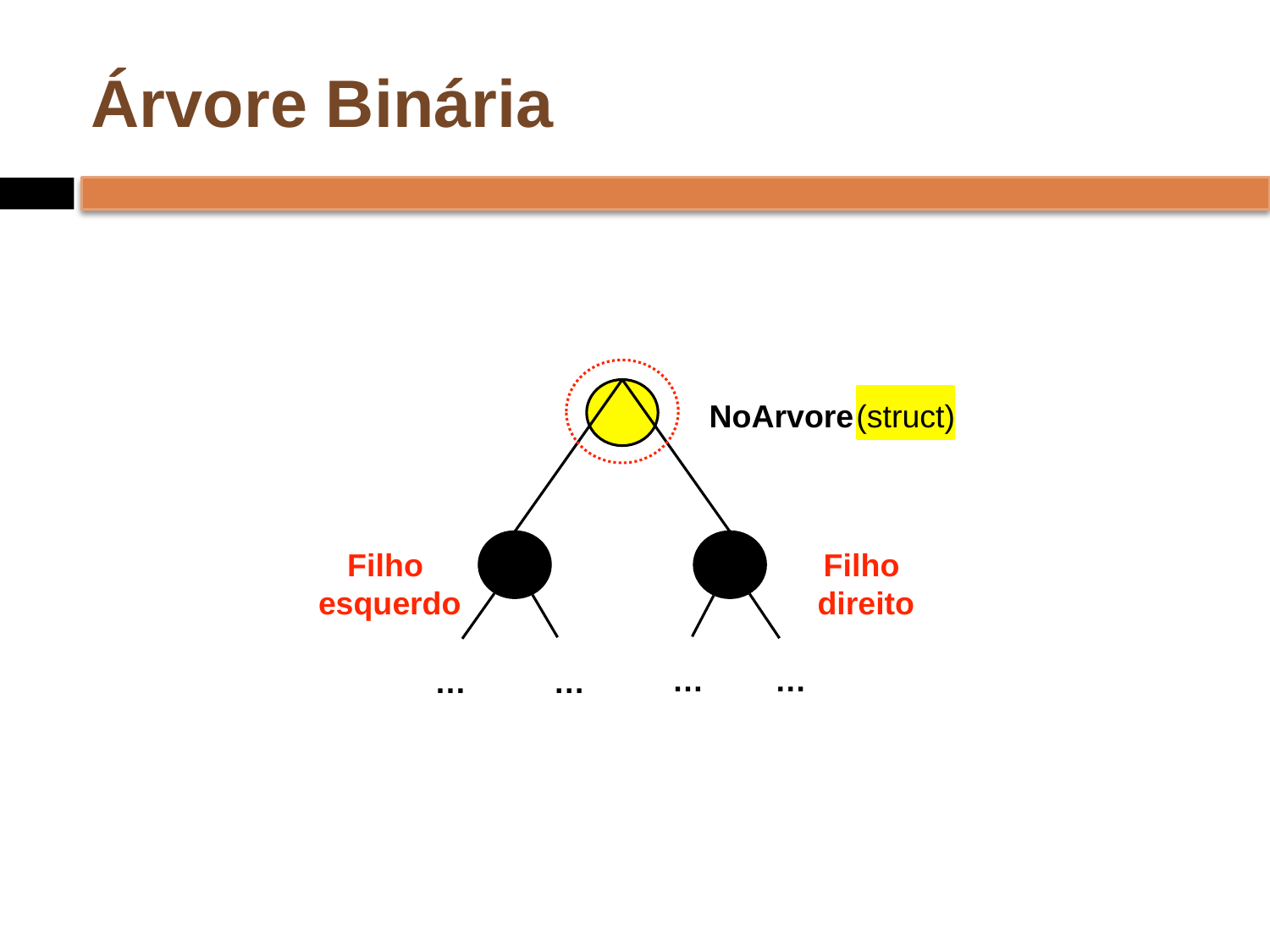

# Árvore Binária

NoArvore
(struct)

Filho
esquerdo
Filho
direito

…
…
…
…
25